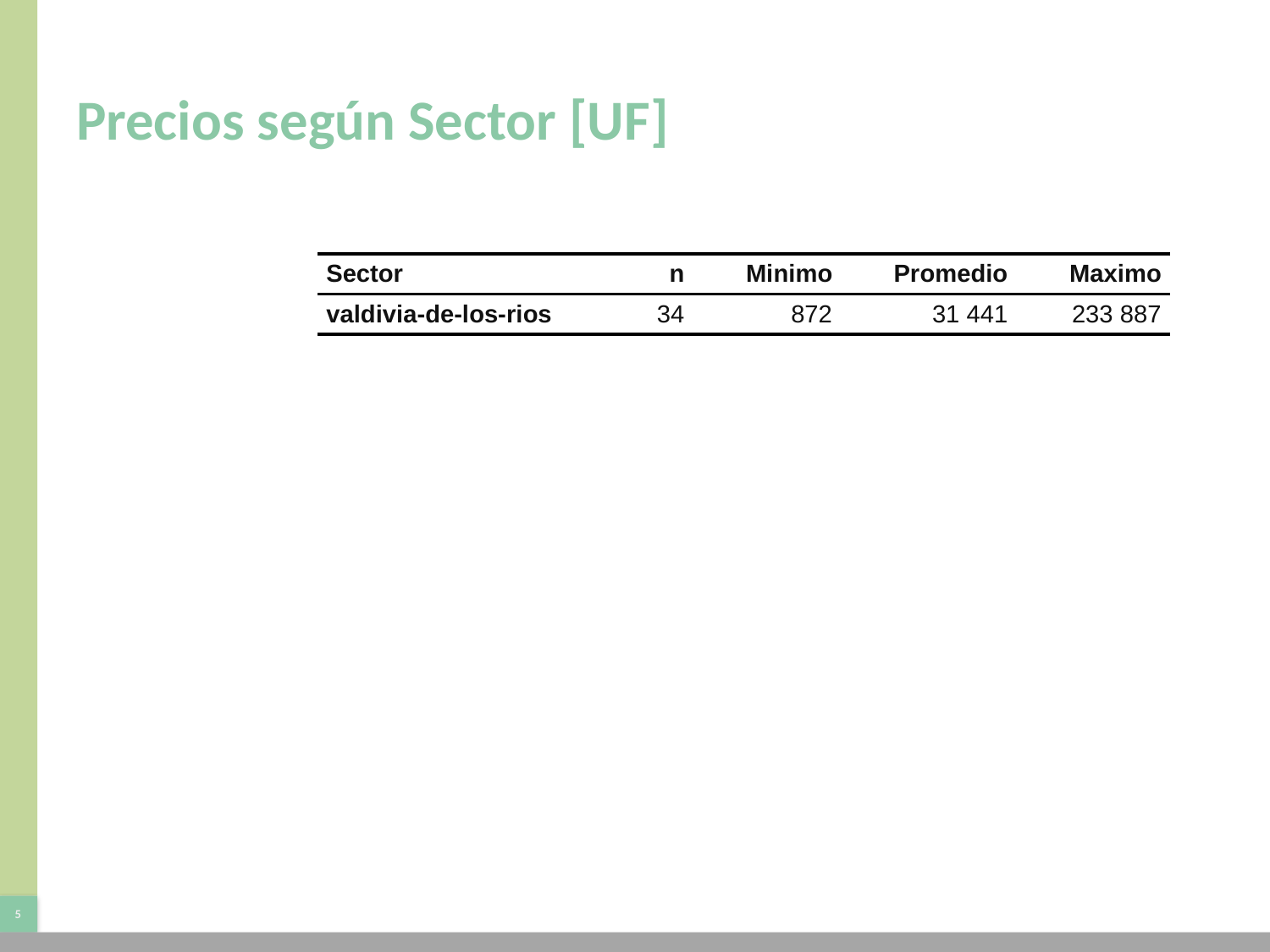

# Precios según Sector [UF]
| Sector | n | Minimo | Promedio | Maximo |
| --- | --- | --- | --- | --- |
| valdivia-de-los-rios | 34 | 872 | 31 441 | 233 887 |